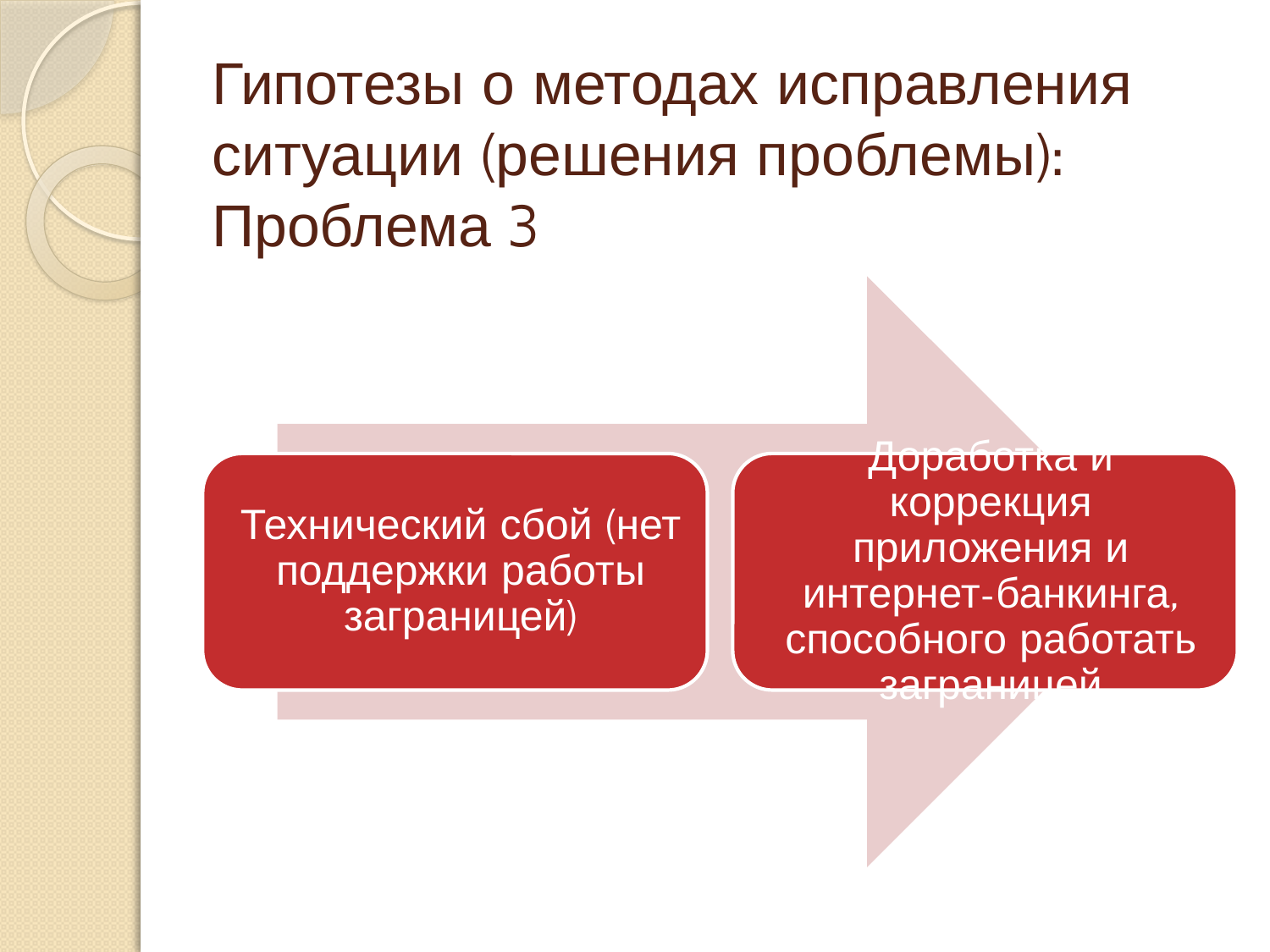

# Гипотезы о методах исправления ситуации (решения проблемы): Проблема 3
Технический сбой (нет поддержки работы заграницей)
Доработка и коррекция приложения и интернет-банкинга, способного работать заграницей